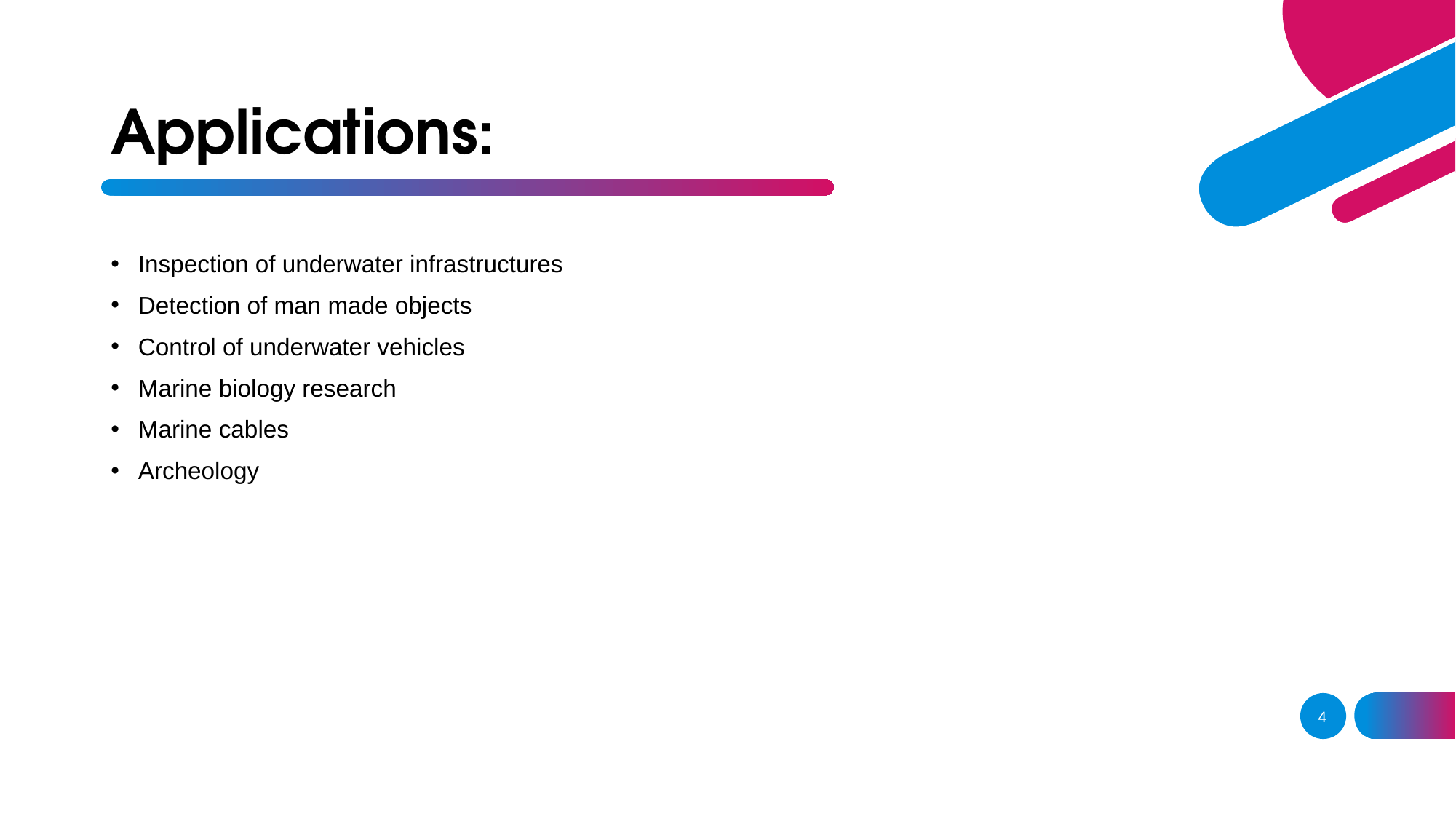

# Applications:
Inspection of underwater infrastructures
Detection of man made objects
Control of underwater vehicles
Marine biology research
Marine cables
Archeology

4